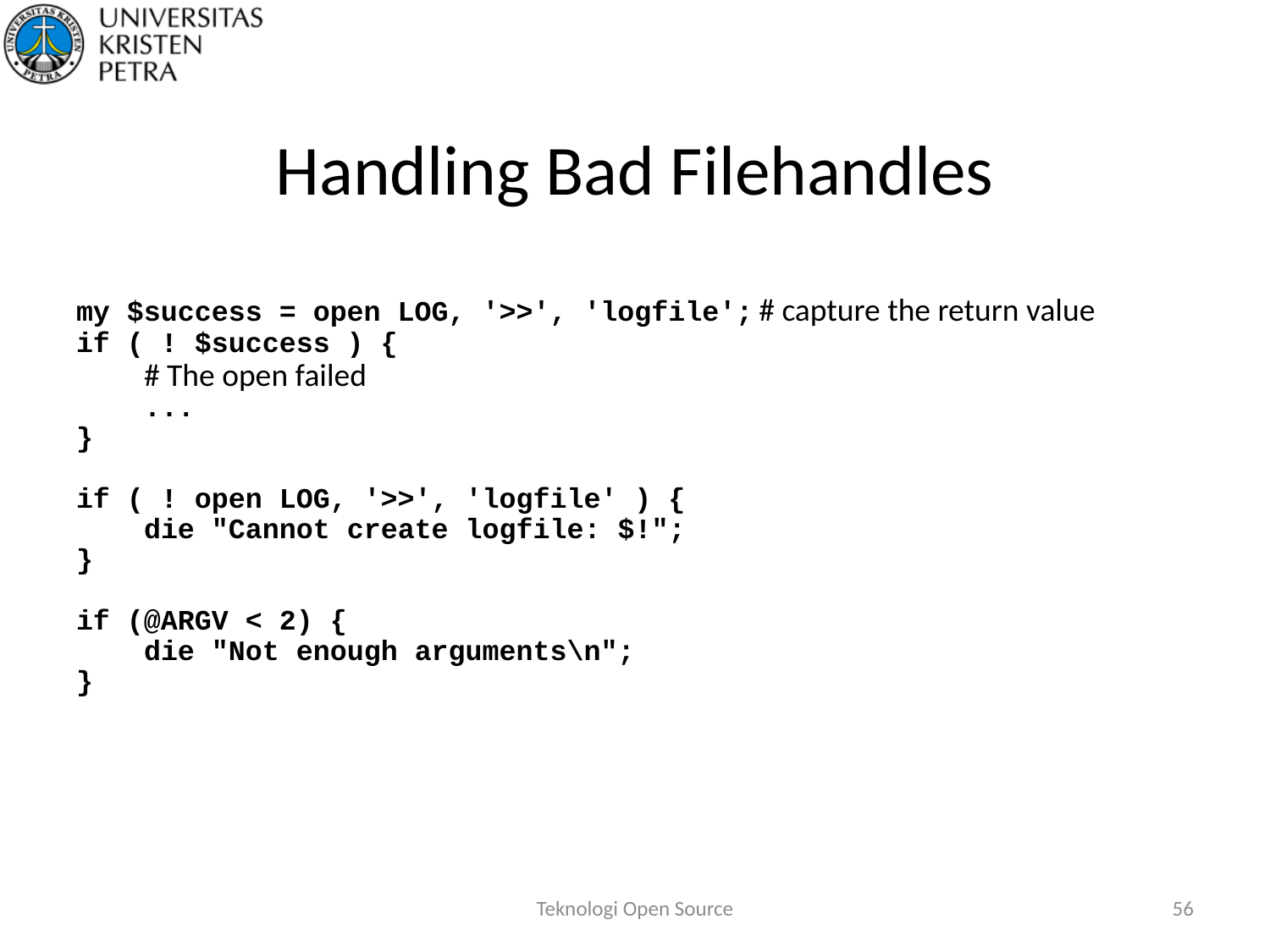

# Handling Bad Filehandles

my $success = open LOG, '>>', 'logfile';	# capture the return value
if ( ! $success ) {
    # The open failed
    ...
}

if ( ! open LOG, '>>', 'logfile' ) {
    die "Cannot create logfile: $!";
}

if (@ARGV < 2) {
    die "Not enough arguments\n";
}
Teknologi Open Source
56